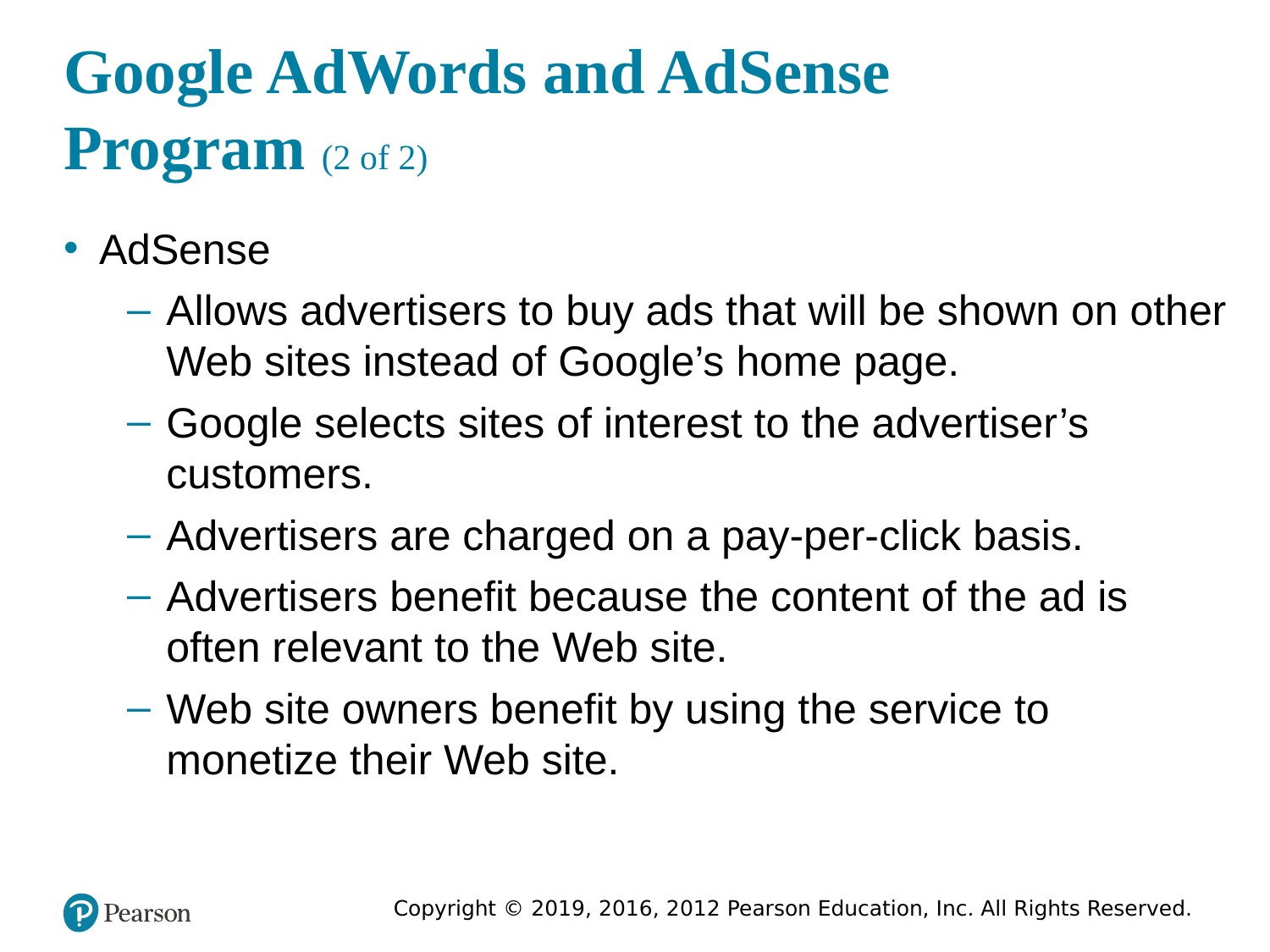

# Google AdWords and AdSense Program (2 of 2)
AdSense
Allows advertisers to buy ads that will be shown on other Web sites instead of Google’s home page.
Google selects sites of interest to the advertiser’s customers.
Advertisers are charged on a pay-per-click basis.
Advertisers benefit because the content of the ad is often relevant to the Web site.
Web site owners benefit by using the service to monetize their Web site.